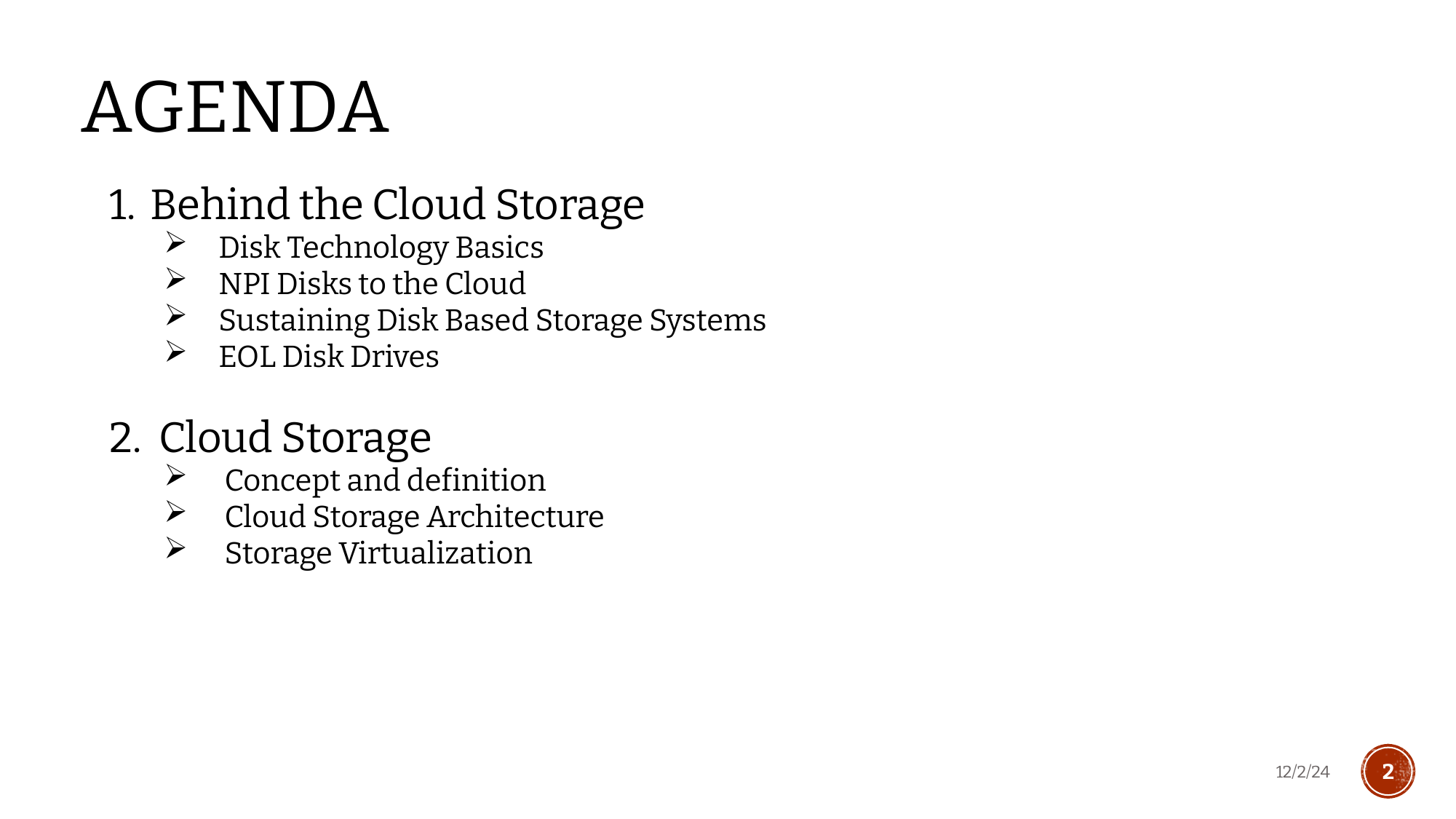

# Agenda
Behind the Cloud Storage
Disk Technology Basics
NPI Disks to the Cloud
Sustaining Disk Based Storage Systems
EOL Disk Drives

 Cloud Storage
 Concept and definition
 Cloud Storage Architecture
 Storage Virtualization

12/2/24
2